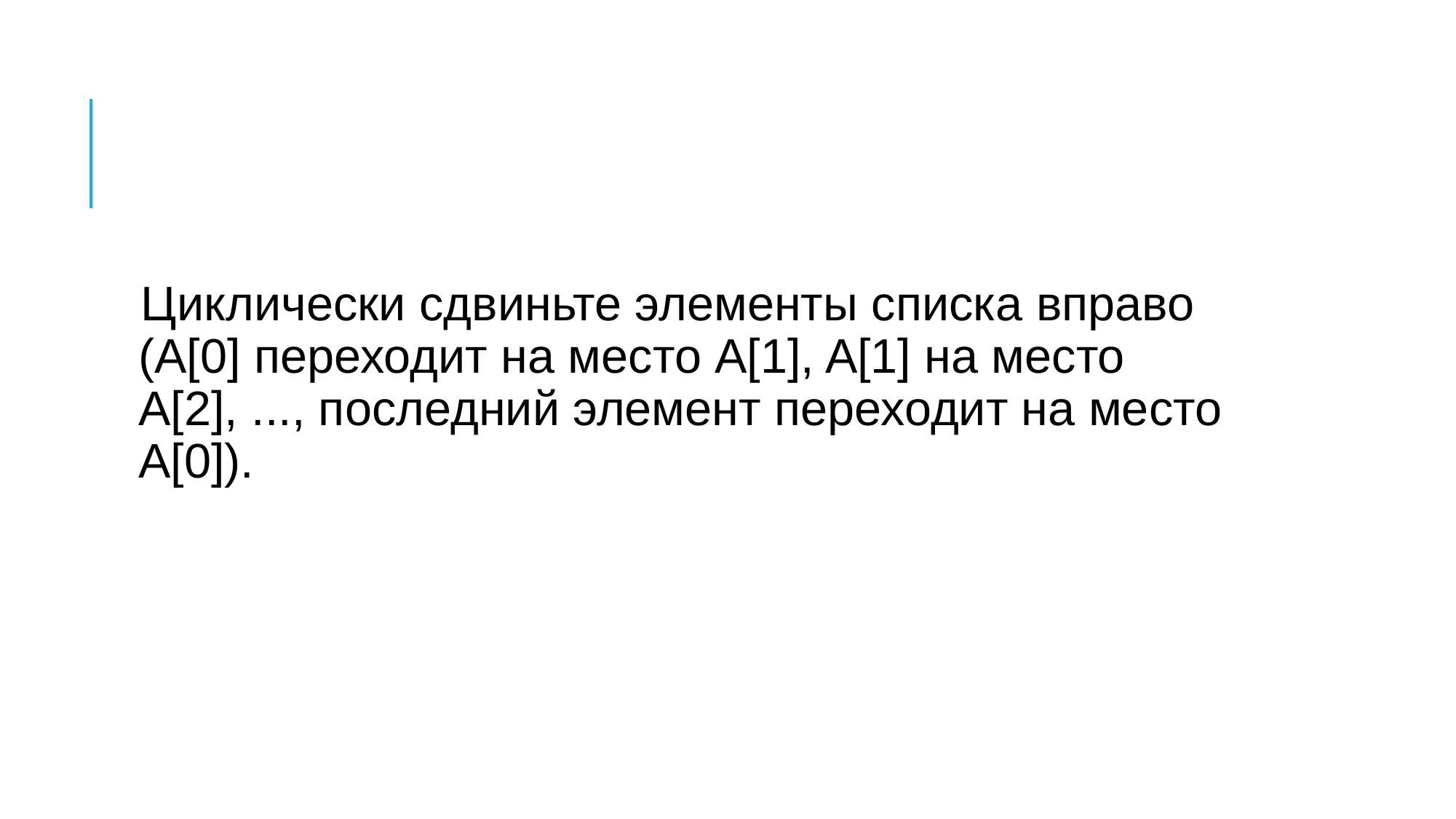

#
Циклически сдвиньте элементы списка вправо (A[0] переходит на место A[1], A[1] на место A[2], ..., последний элемент переходит на место A[0]).